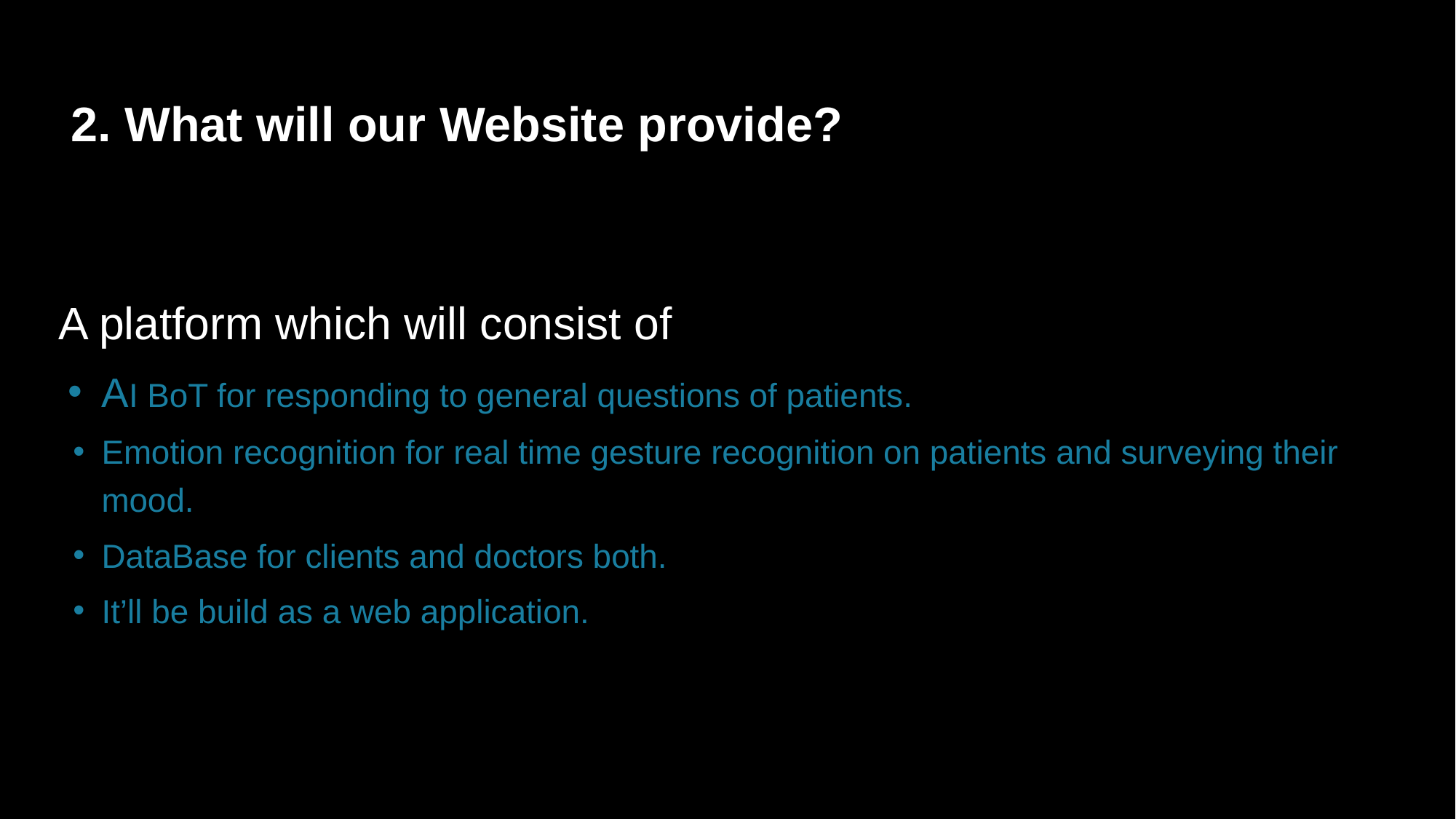

2. What will our Website provide?
A platform which will consist of
AI BoT for responding to general questions of patients.
Emotion recognition for real time gesture recognition on patients and surveying their mood.
DataBase for clients and doctors both.
It’ll be build as a web application.